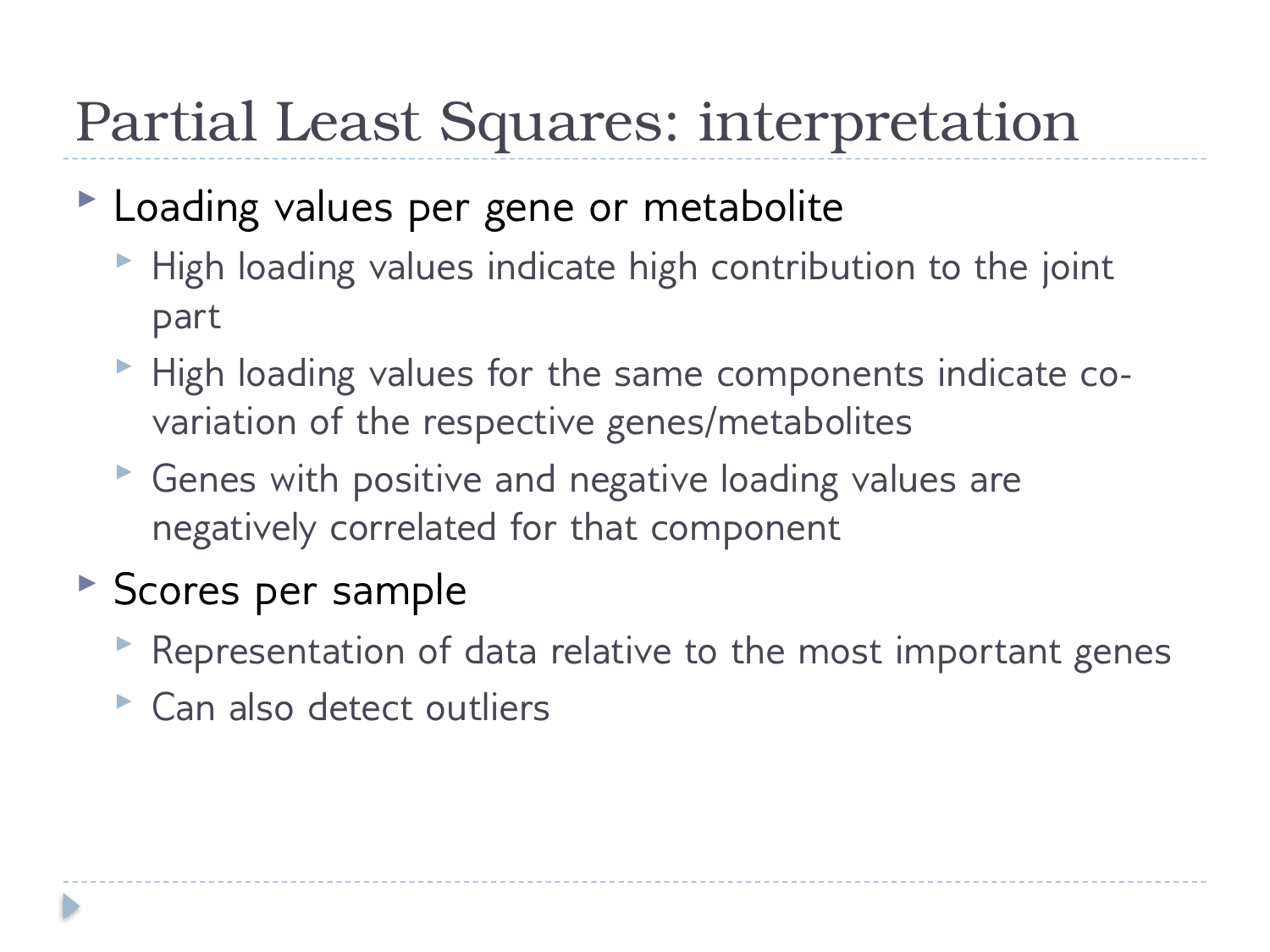

# Partial Least Squares: interpretation
Loading values per gene or metabolite
High loading values indicate high contribution to the joint part
High loading values for the same components indicate co-variation of the respective genes/metabolites
Genes with positive and negative loading values are negatively correlated for that component
Scores per sample
Representation of data relative to the most important genes
Can also detect outliers